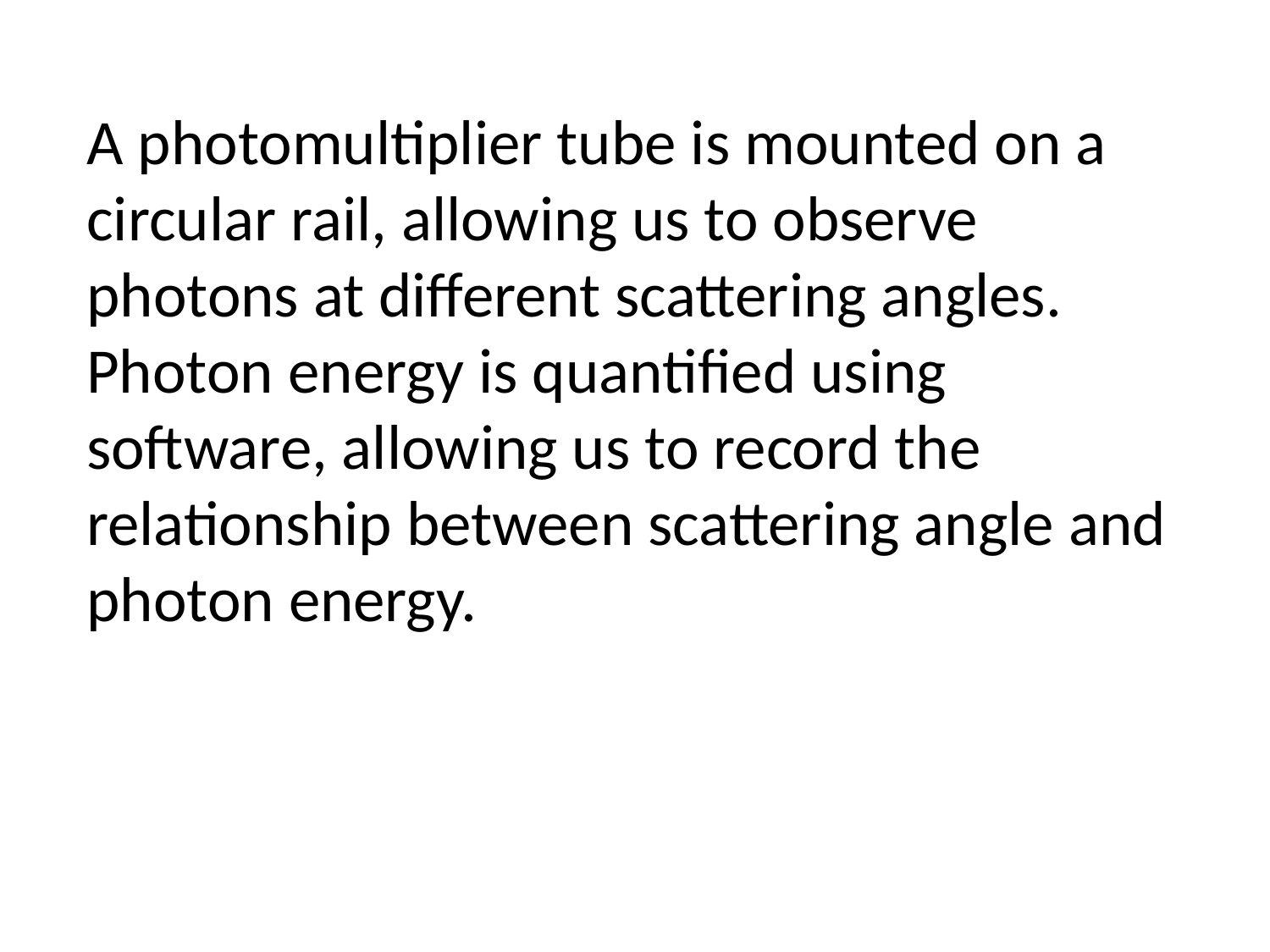

A photomultiplier tube is mounted on a circular rail, allowing us to observe photons at different scattering angles. Photon energy is quantified using software, allowing us to record the relationship between scattering angle and photon energy.